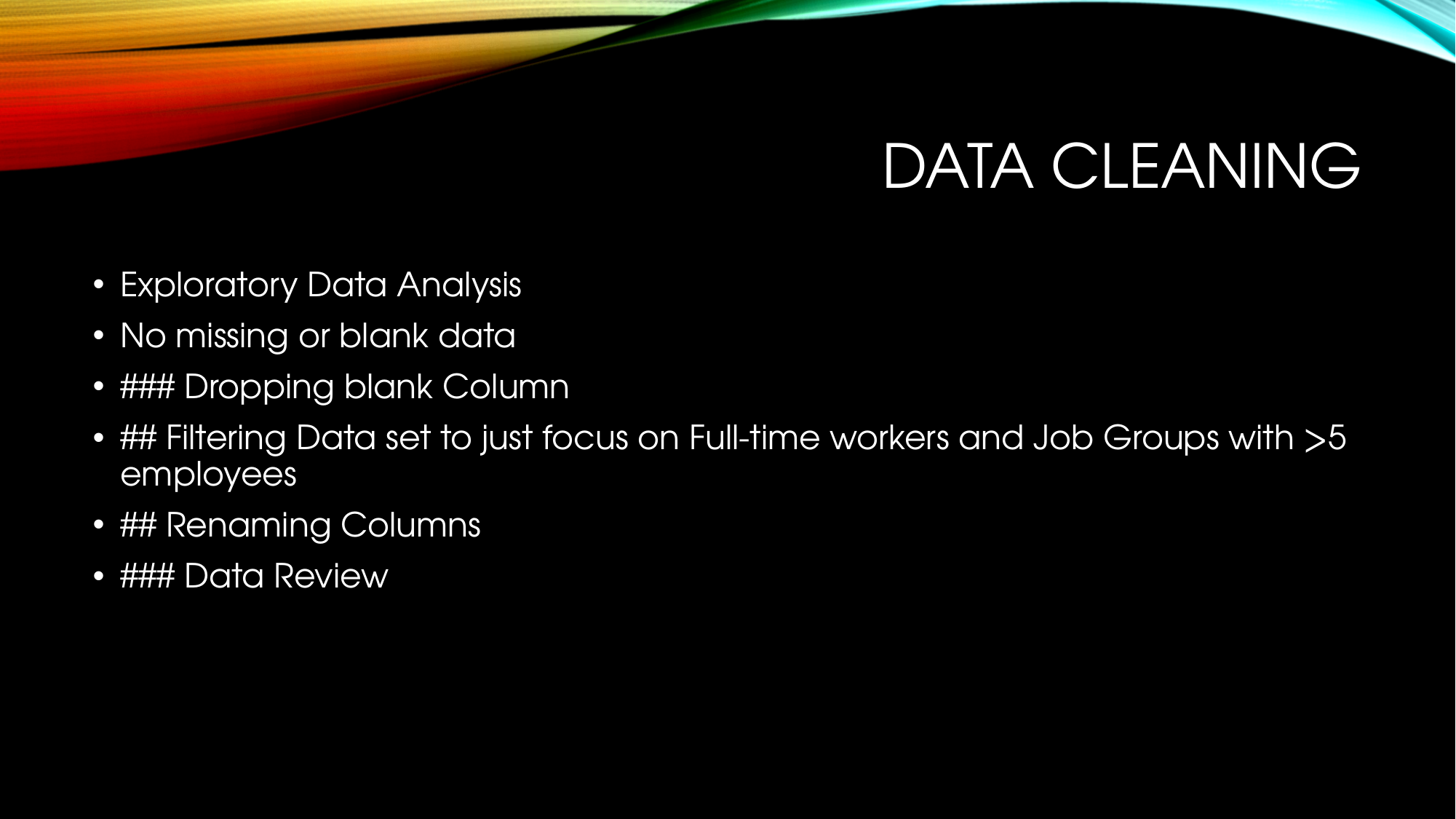

# Data cleaning
Exploratory Data Analysis
No missing or blank data
### Dropping blank Column
## Filtering Data set to just focus on Full-time workers and Job Groups with >5 employees
## Renaming Columns
### Data Review